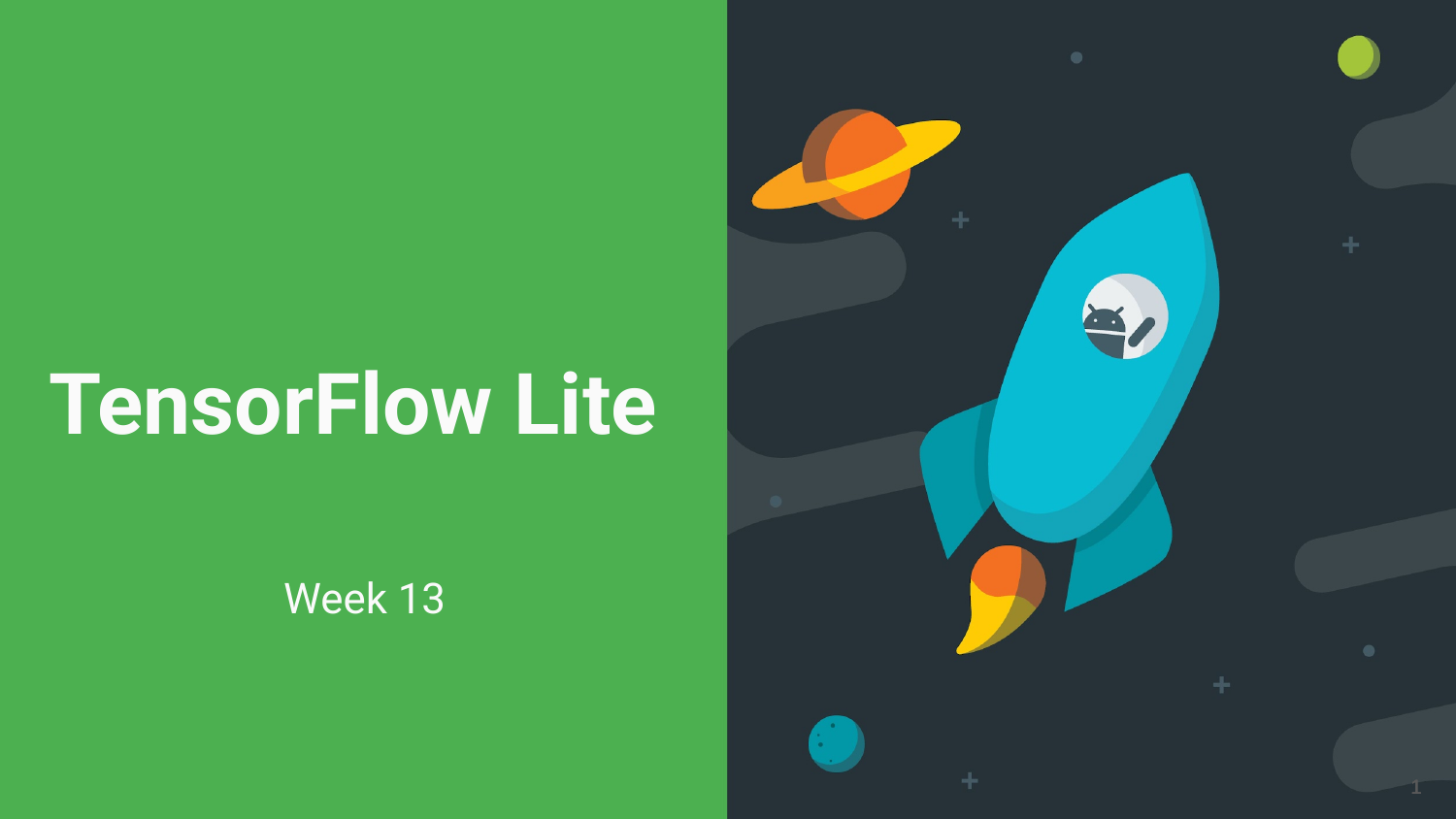

# TensorFlow Lite
Week 13
1
1
1